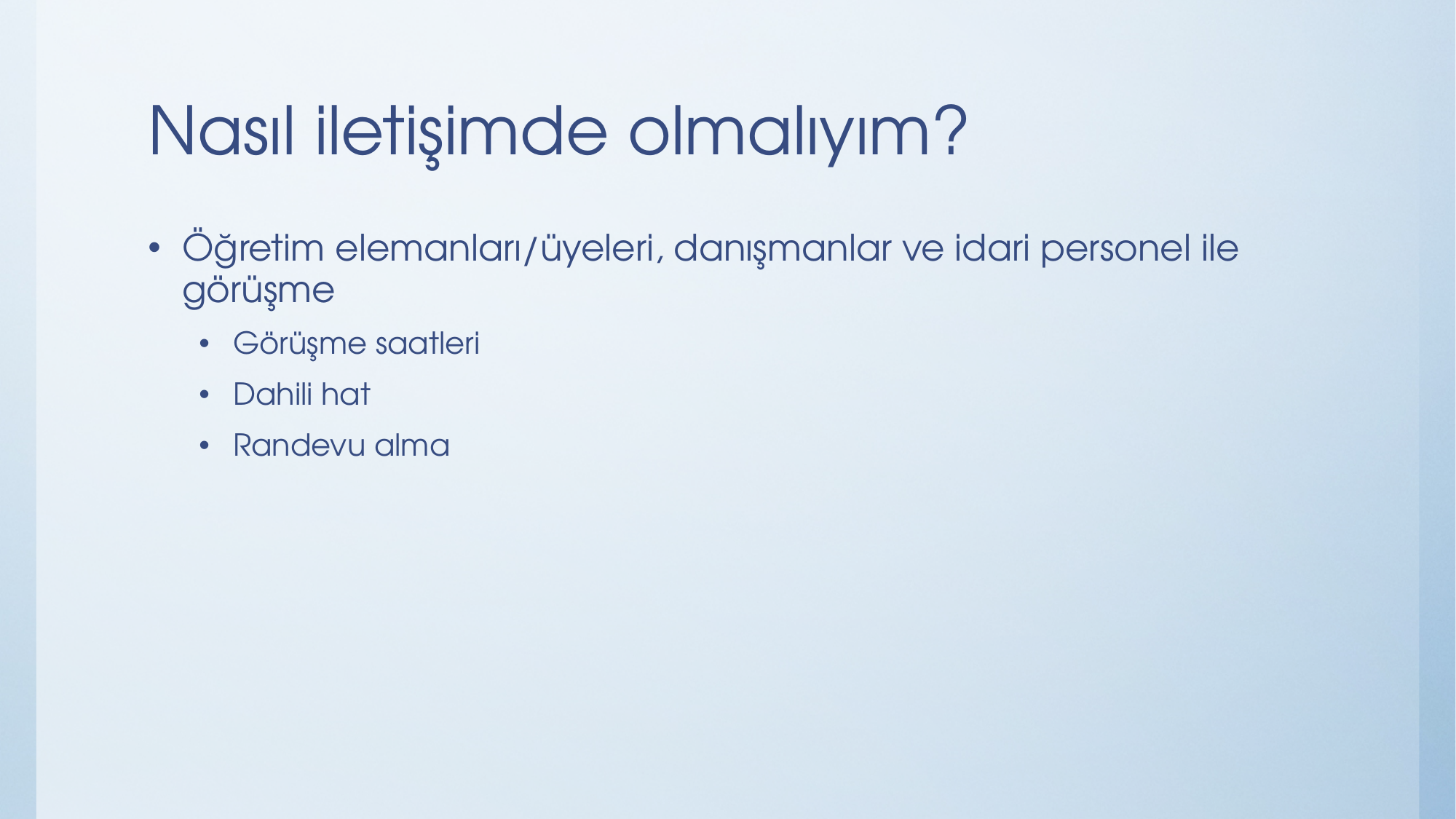

# Nasıl iletişimde olmalıyım?
Öğretim elemanları/üyeleri, danışmanlar ve idari personel ile görüşme
Görüşme saatleri
Dahili hat
Randevu alma